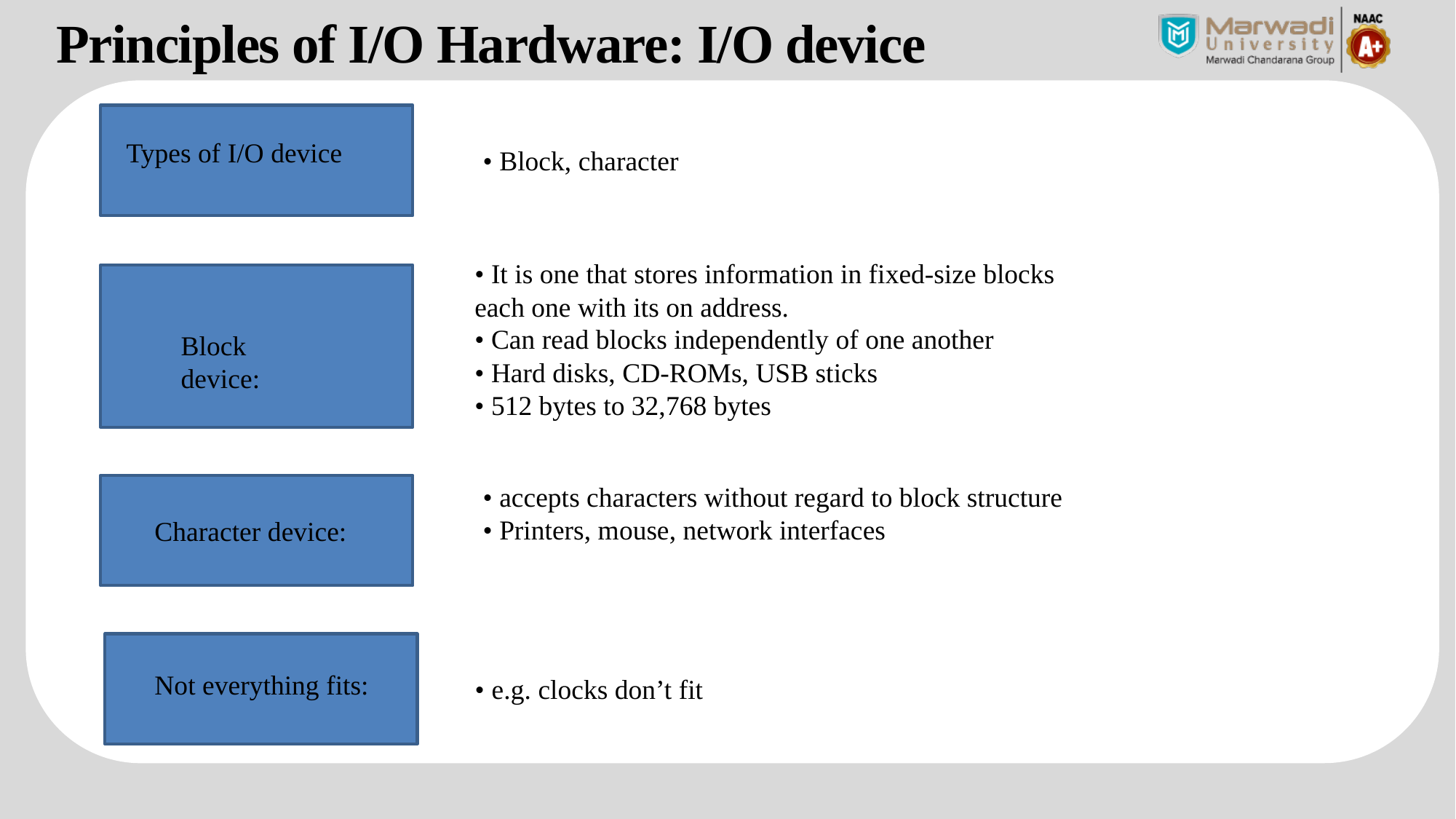

Principles of I/O Hardware: I/O device

Types of I/O device
• Block, character
• It is one that stores information in fixed-size blocks each one with its on address.
• Can read blocks independently of one another
• Hard disks, CD-ROMs, USB sticks
• 512 bytes to 32,768 bytes

Block device:
• accepts characters without regard to block structure
• Printers, mouse, network interfaces

Character device:

Not everything fits:
• e.g. clocks don’t fit